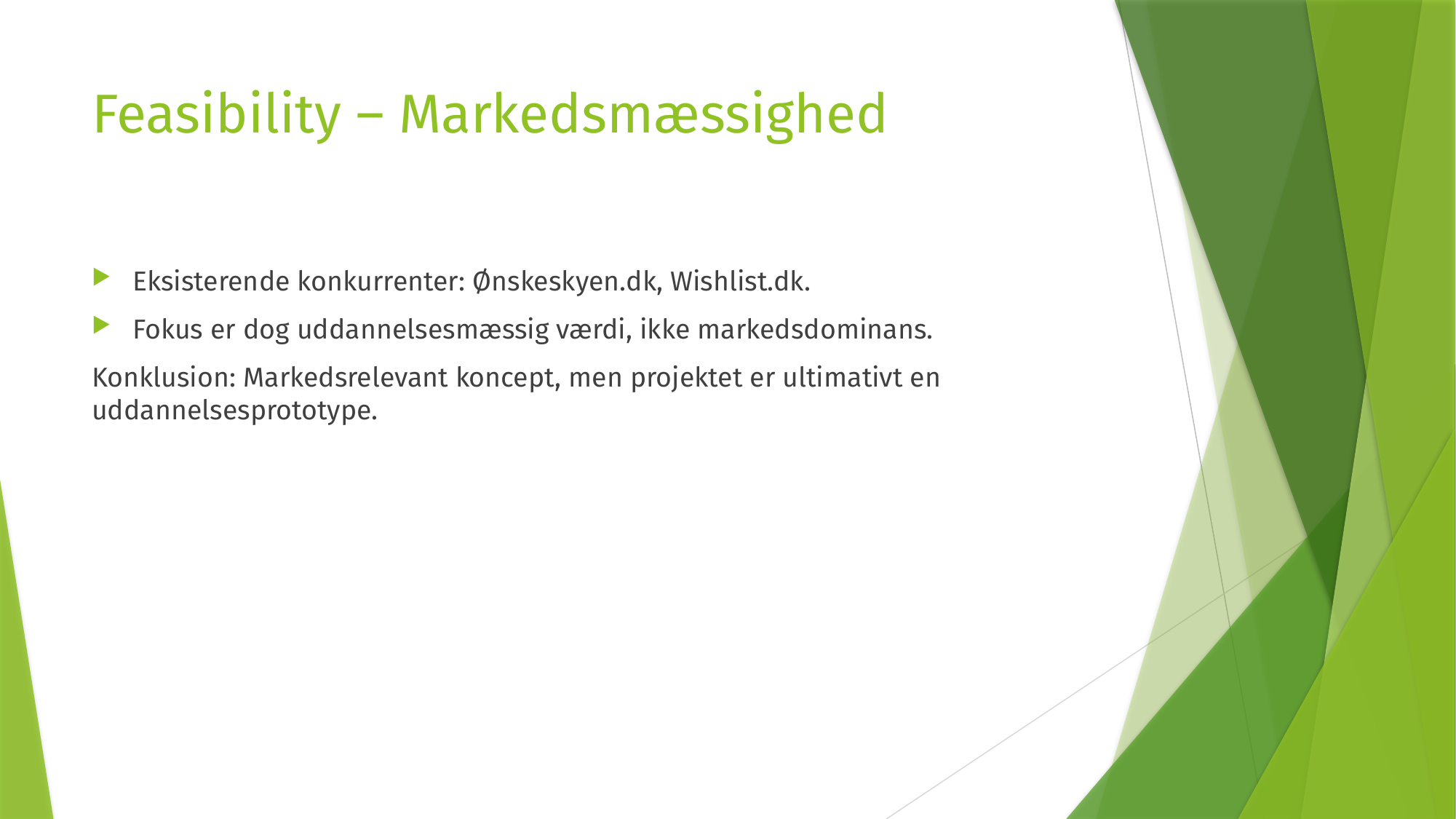

# Feasibility – Markedsmæssighed
Eksisterende konkurrenter: Ønskeskyen.dk, Wishlist.dk.
Fokus er dog uddannelsesmæssig værdi, ikke markedsdominans.
Konklusion: Markedsrelevant koncept, men projektet er ultimativt en uddannelsesprototype.